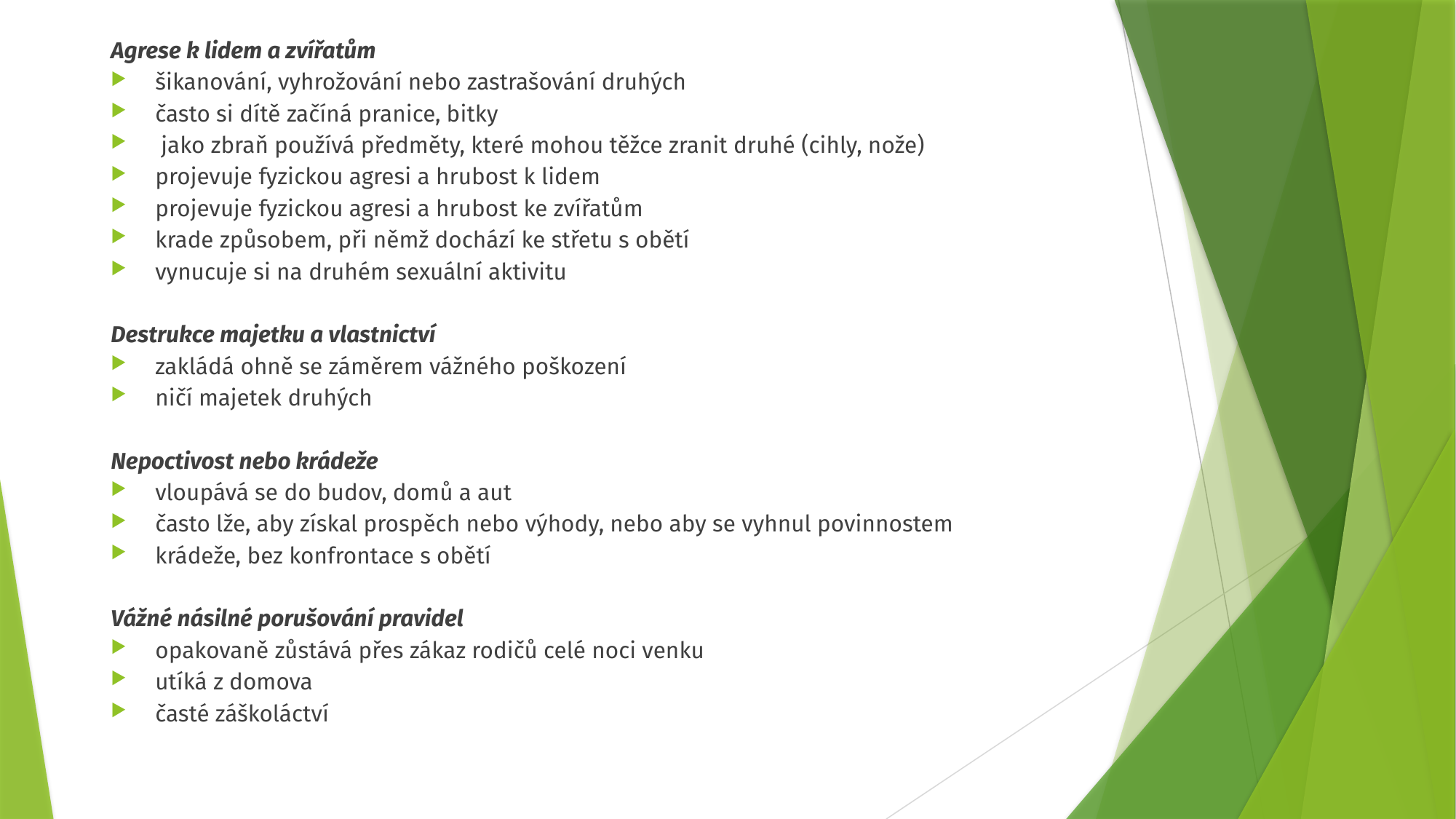

Agrese k lidem a zvířatům
šikanování, vyhrožování nebo zastrašování druhých
často si dítě začíná pranice, bitky
 jako zbraň používá předměty, které mohou těžce zranit druhé (cihly, nože)
projevuje fyzickou agresi a hrubost k lidem
projevuje fyzickou agresi a hrubost ke zvířatům
krade způsobem, při němž dochází ke střetu s obětí
vynucuje si na druhém sexuální aktivitu

Destrukce majetku a vlastnictví
zakládá ohně se záměrem vážného poškození
ničí majetek druhých

Nepoctivost nebo krádeže
vloupává se do budov, domů a aut
často lže, aby získal prospěch nebo výhody, nebo aby se vyhnul povinnostem
krádeže, bez konfrontace s obětí

Vážné násilné porušování pravidel
opakovaně zůstává přes zákaz rodičů celé noci venku
utíká z domova
časté záškoláctví

#